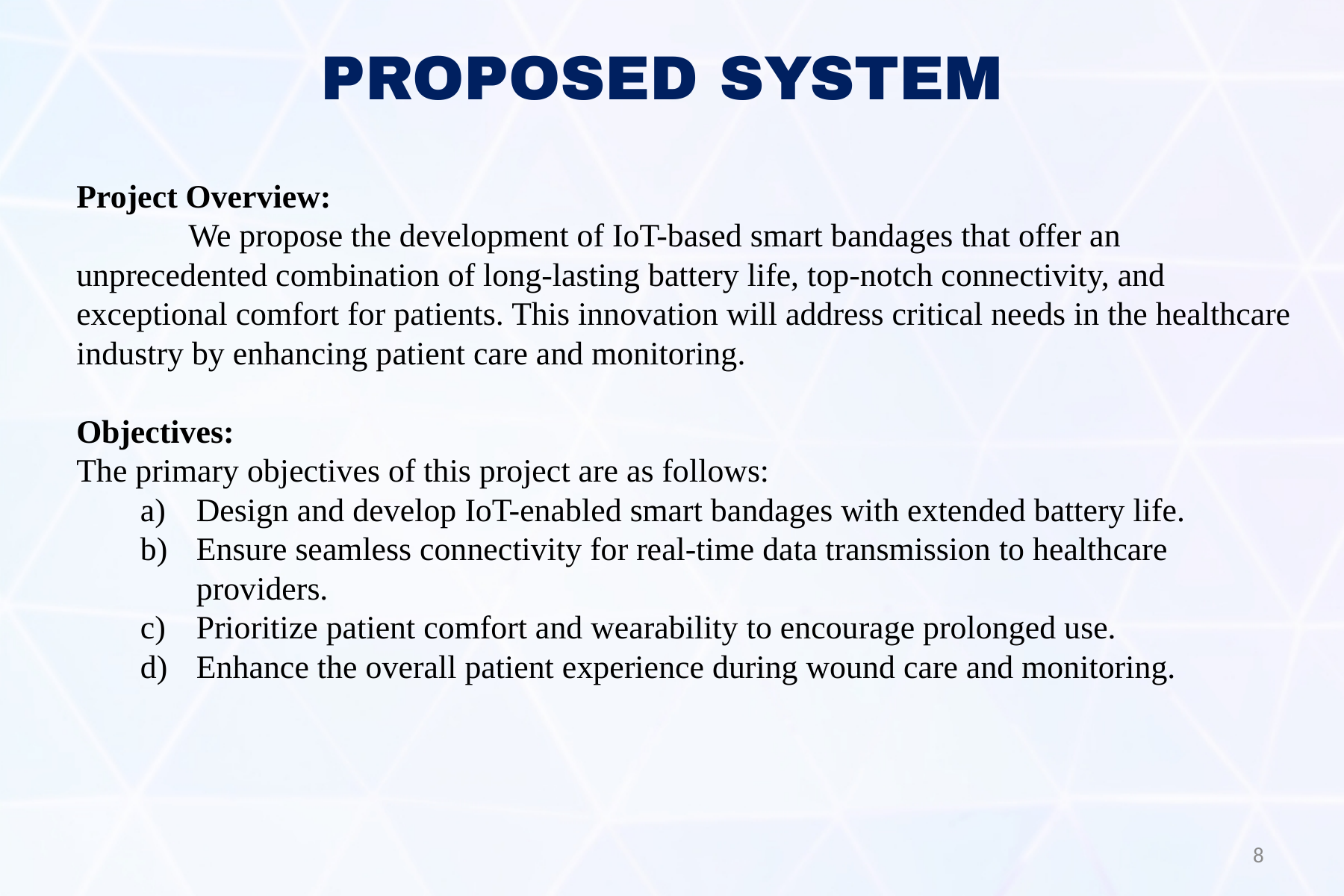

# PROPOSED SYSTEM
Project Overview:
	We propose the development of IoT-based smart bandages that offer an unprecedented combination of long-lasting battery life, top-notch connectivity, and exceptional comfort for patients. This innovation will address critical needs in the healthcare industry by enhancing patient care and monitoring.

Objectives:
The primary objectives of this project are as follows:
Design and develop IoT-enabled smart bandages with extended battery life.
Ensure seamless connectivity for real-time data transmission to healthcare providers.
Prioritize patient comfort and wearability to encourage prolonged use.
Enhance the overall patient experience during wound care and monitoring.

8